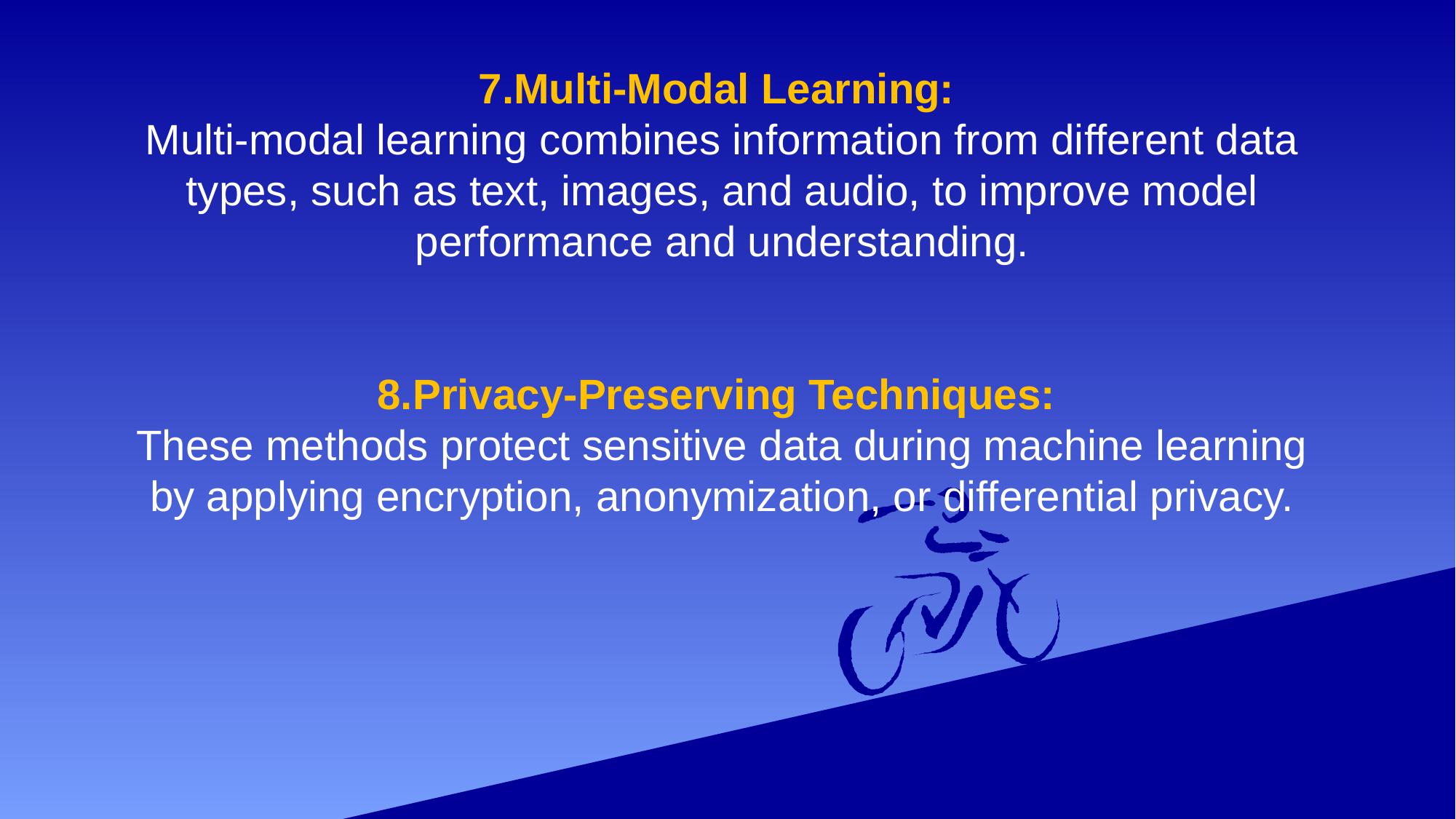

7.Multi-Modal Learning:
Multi-modal learning combines information from different data types, such as text, images, and audio, to improve model performance and understanding.

8.Privacy-Preserving Techniques:
These methods protect sensitive data during machine learning by applying encryption, anonymization, or differential privacy.